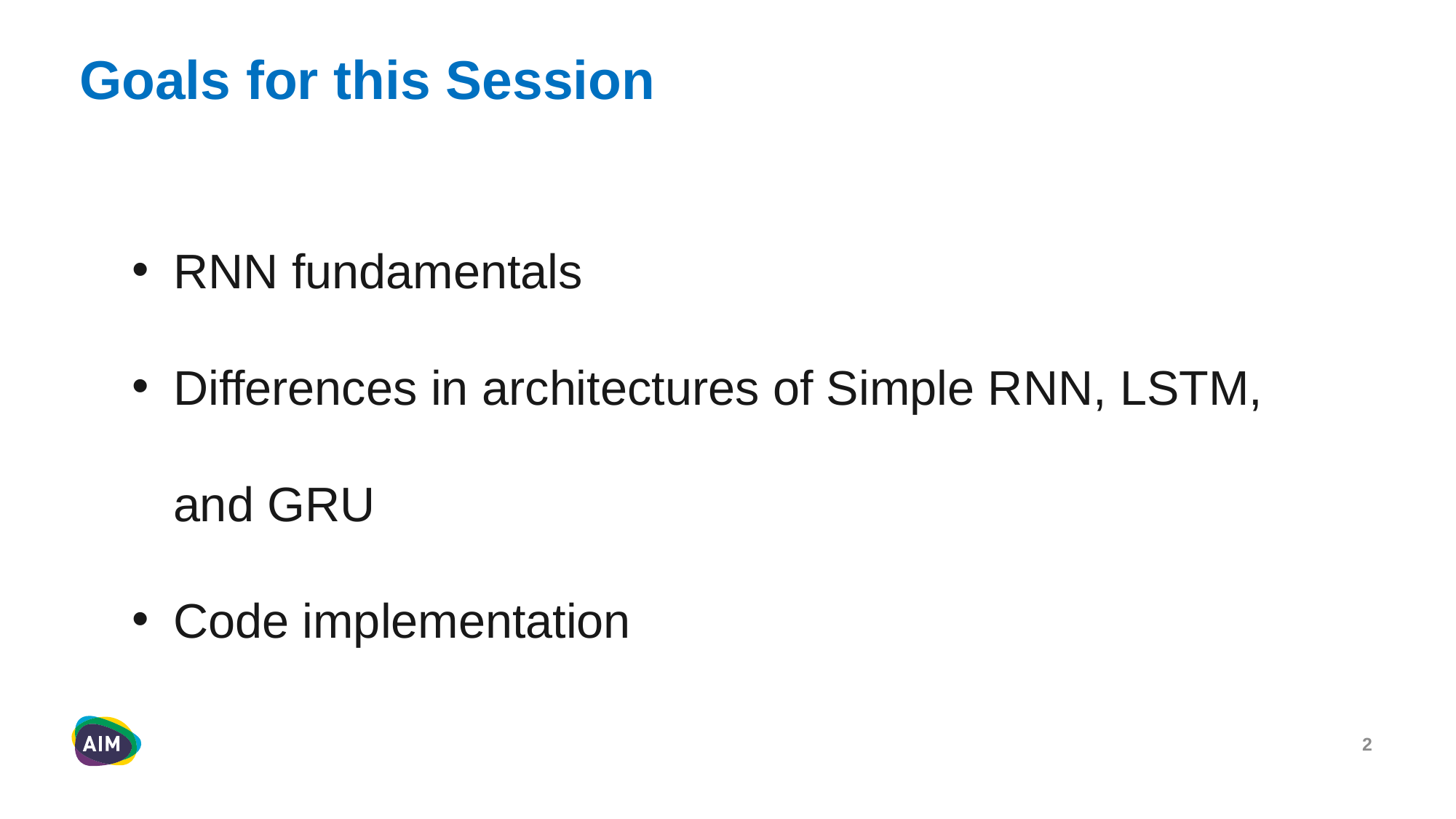

Goals for this Session
RNN fundamentals
Differences in architectures of Simple RNN, LSTM, and GRU
Code implementation
2